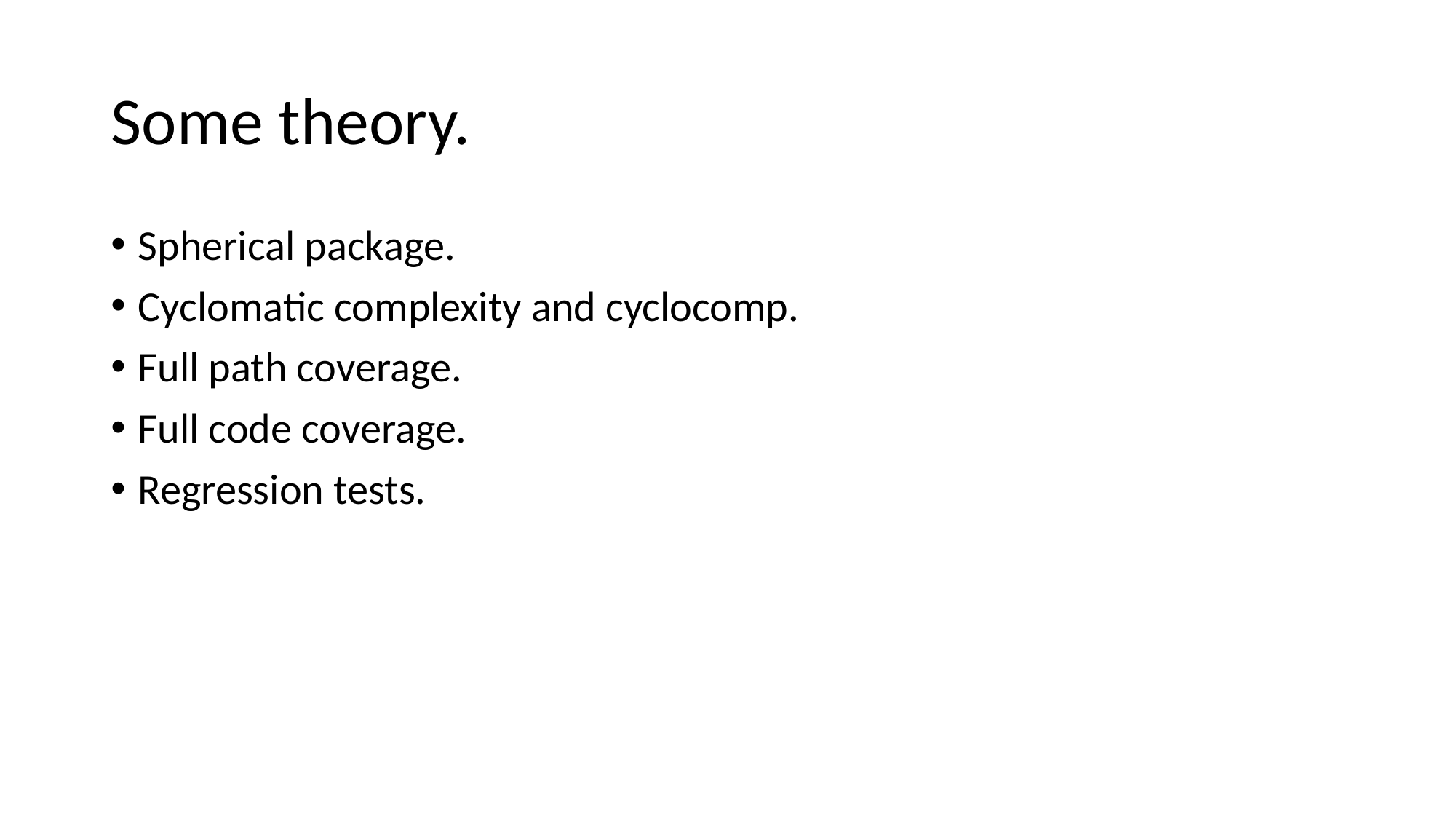

# Some theory.
Spherical package.
Cyclomatic complexity and cyclocomp.
Full path coverage.
Full code coverage.
Regression tests.